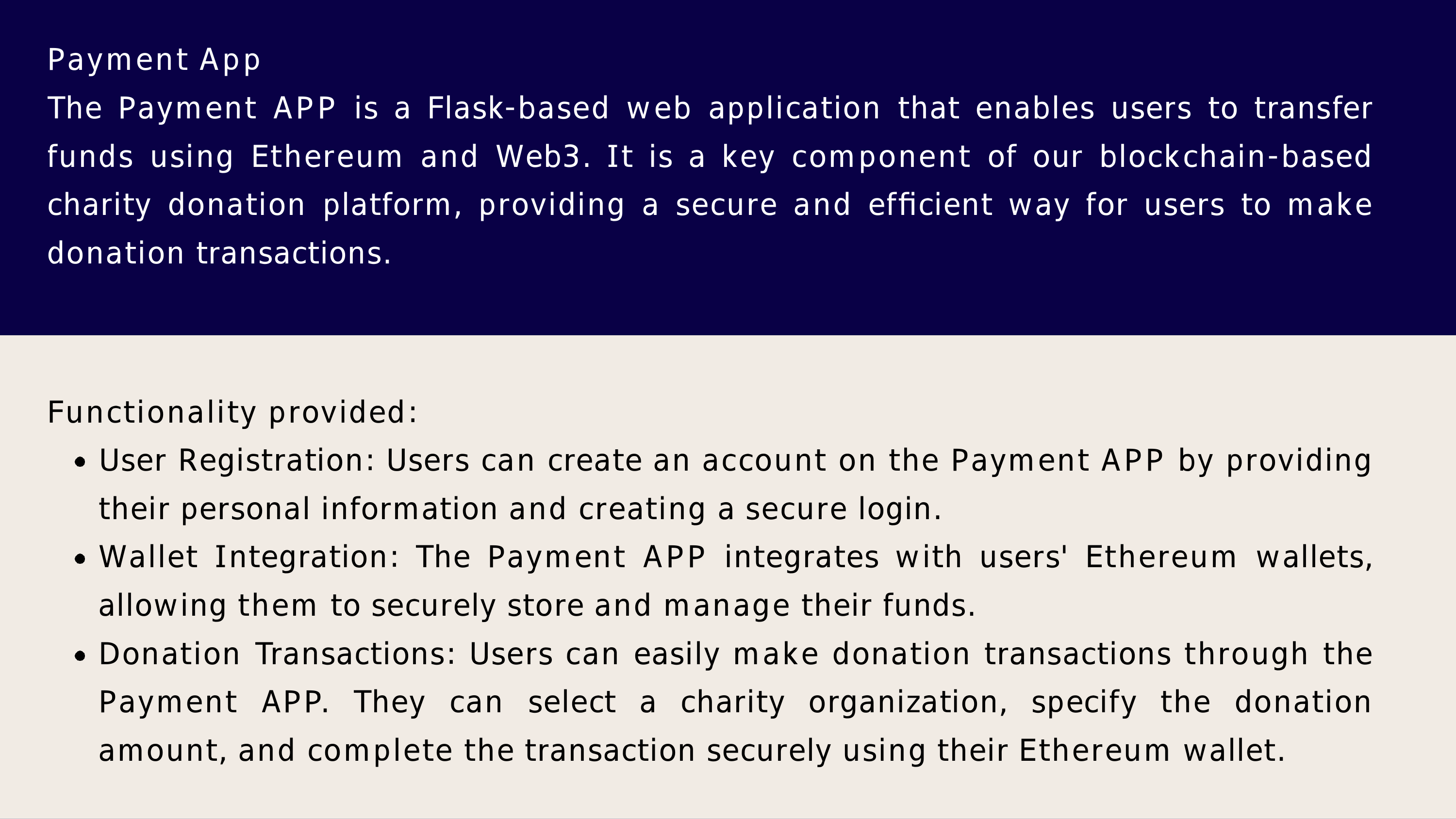

Payment App
The Payment APP is a Flask-based web application that enables users to transfer funds using Ethereum and Web3. It is a key component of our blockchain-based charity donation platform, providing a secure and efficient way for users to make donation transactions.
Functionality provided:
User Registration: Users can create an account on the Payment APP by providing their personal information and creating a secure login.
Wallet Integration: The Payment APP integrates with users' Ethereum wallets, allowing them to securely store and manage their funds.
Donation Transactions: Users can easily make donation transactions through the Payment  APP.  They  can  select  a  charity  organization,  specify  the  donation amount, and complete the transaction securely using their Ethereum wallet.